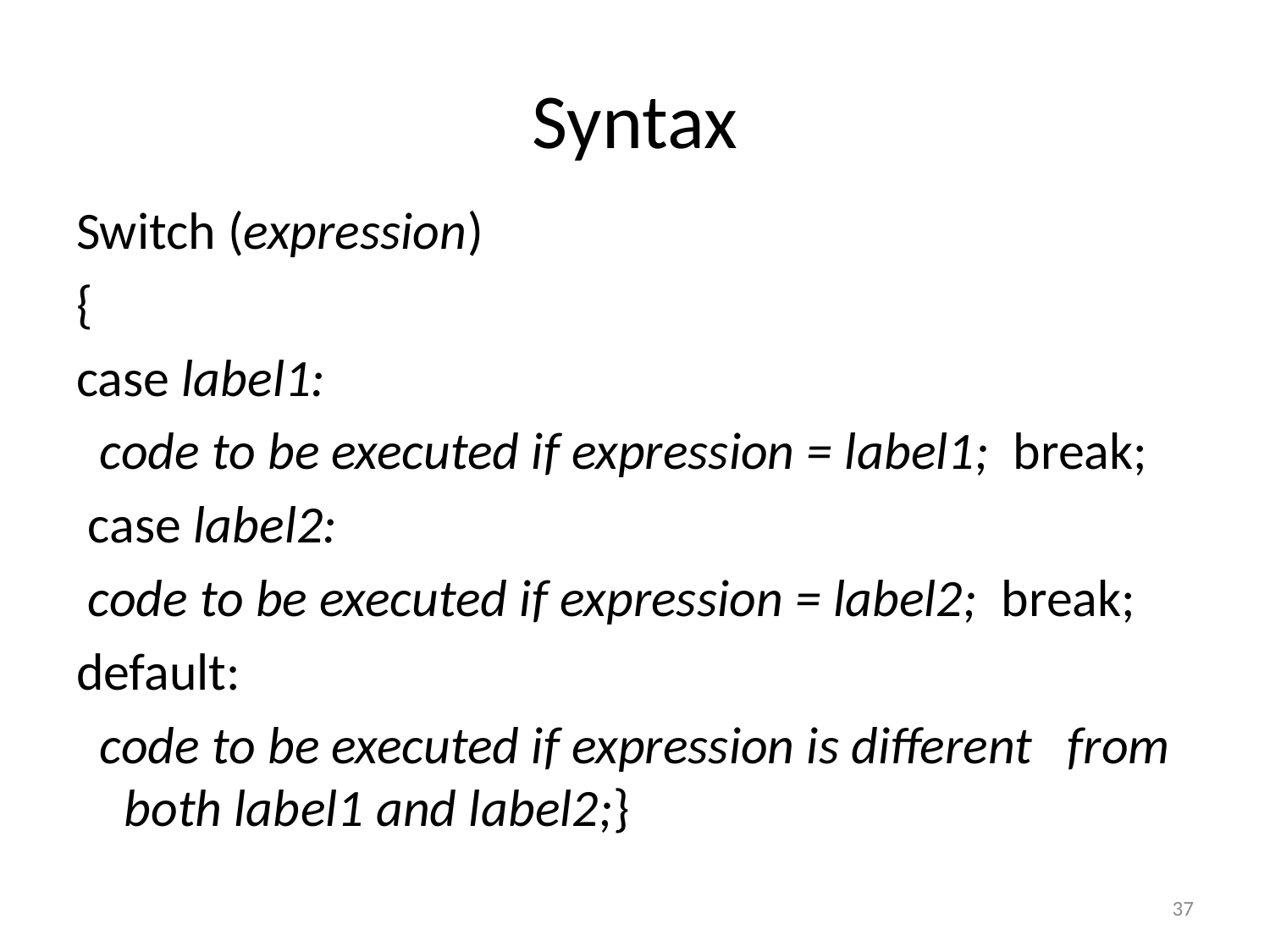

# Syntax
Switch (expression)
{
case label1:
  code to be executed if expression = label1;  break;
 case label2:
 code to be executed if expression = label2;  break;
default:
  code to be executed if expression is different   from both label1 and label2;}
37